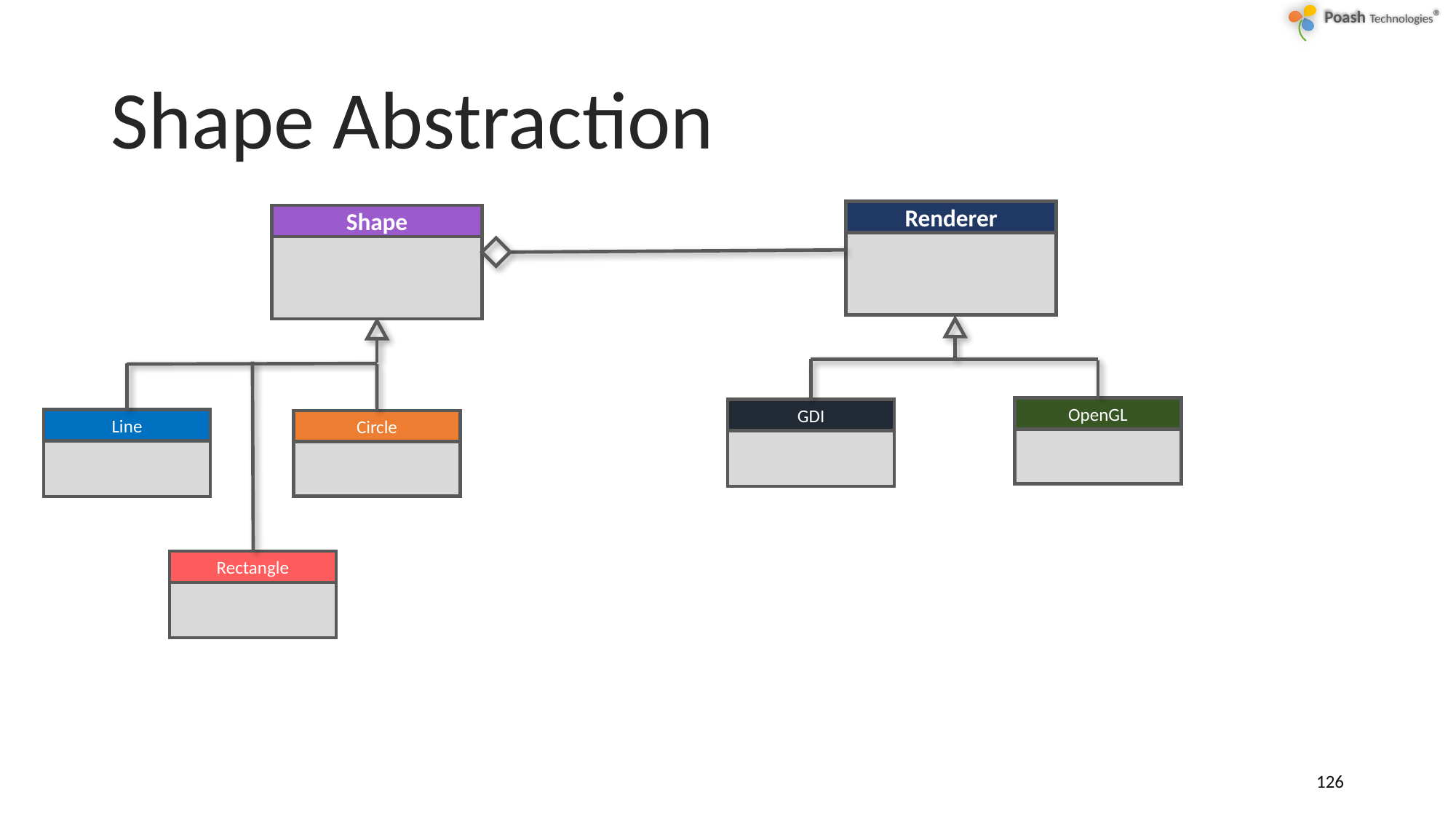

# Shape Abstraction
Renderer

Shape

OpenGL

GDI

Line

Circle

Rectangle

126